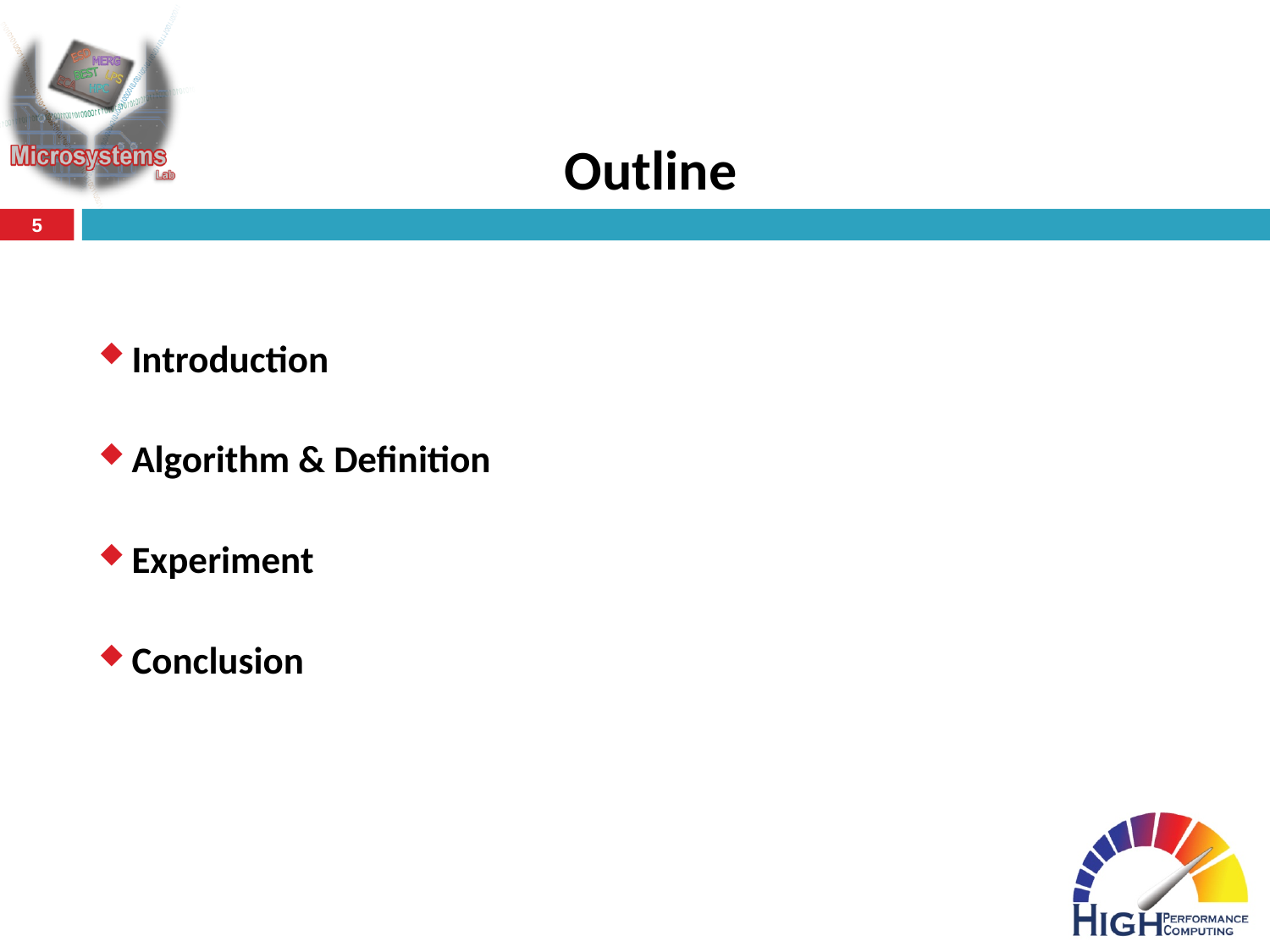

# Outline
5
Introduction
Algorithm & Definition
Experiment
Conclusion